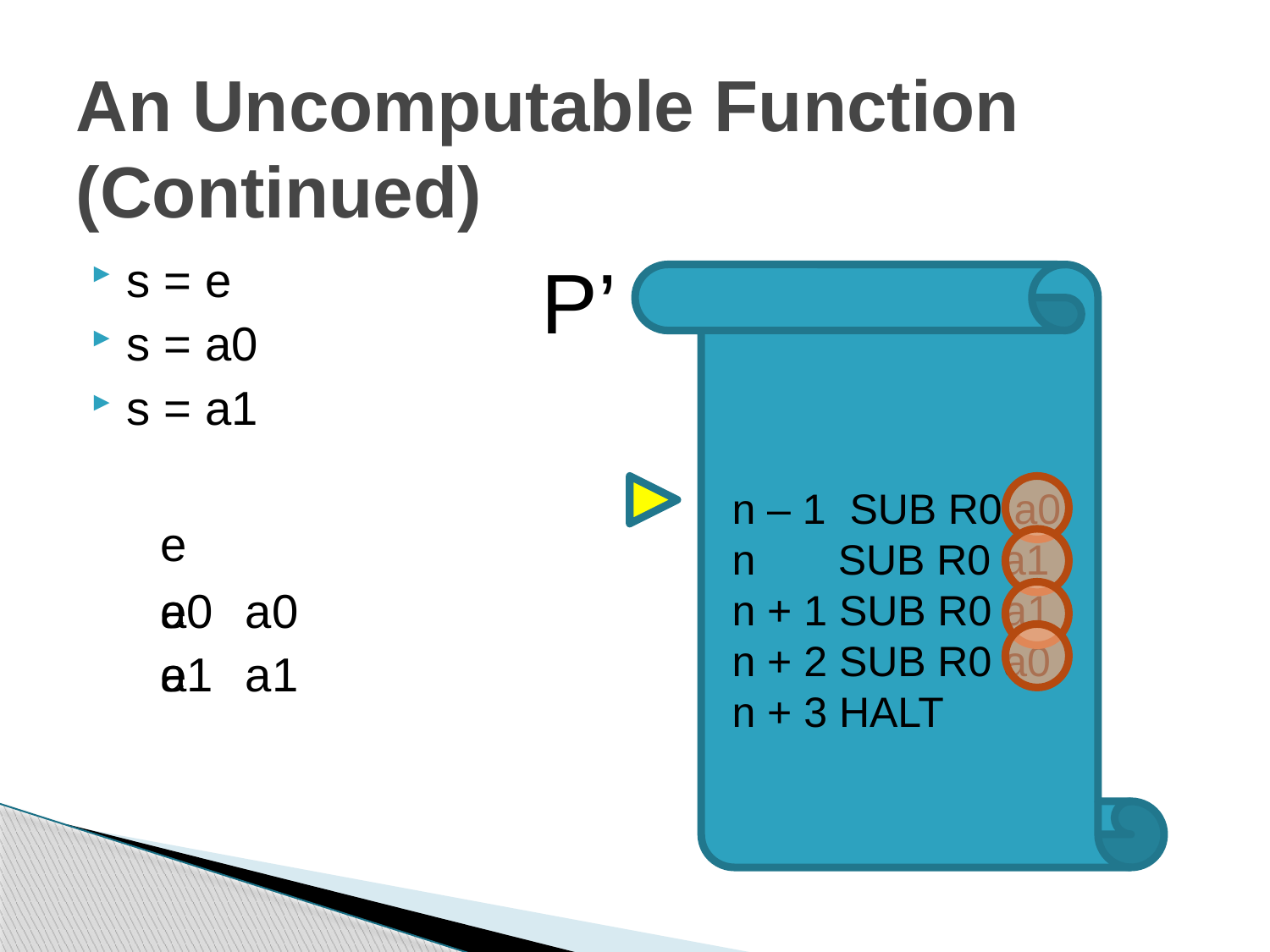

# An Uncomputable Function (Continued)
s = e
s = a0
s = a1
P’

n – 1  SUB R0 a0
n       SUB R0 a1
n + 1 SUB R0 a1
n + 2 SUB R0 a0
n + 3 HALT

e

a0
e
a0

a1
e
a1